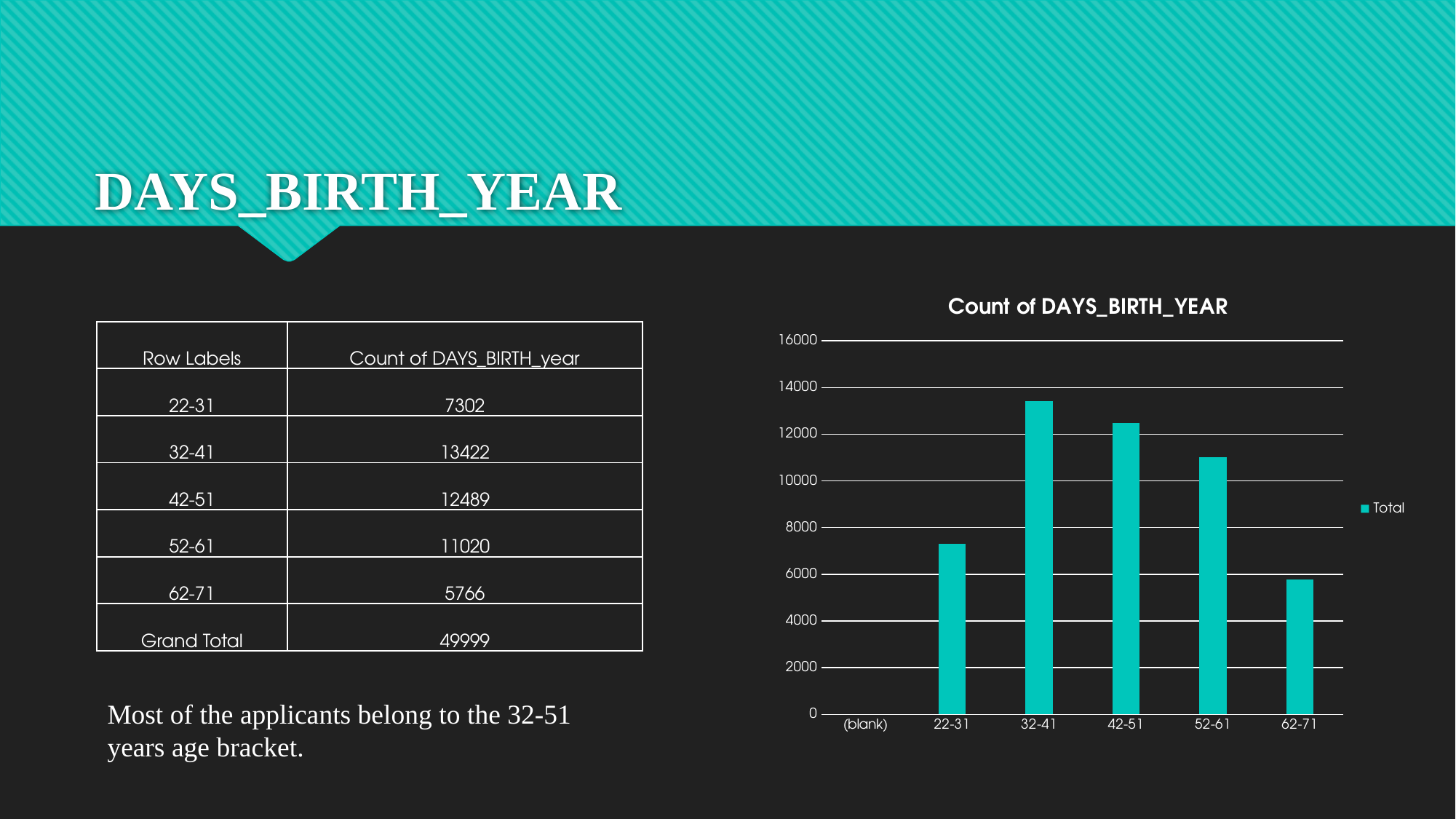

# DAYS_BIRTH_YEAR

### Chart: Count of DAYS_BIRTH_YEAR

| Category | Total |
|---|---|
| (blank) | None |
| 22-31 | 7302.0 |
| 32-41 | 13422.0 |
| 42-51 | 12489.0 |
| 52-61 | 11020.0 |
| 62-71 | 5766.0 |
| Row Labels | Count of DAYS\_BIRTH\_year |
| --- | --- |
| 22-31 | 7302 |
| 32-41 | 13422 |
| 42-51 | 12489 |
| 52-61 | 11020 |
| 62-71 | 5766 |
| Grand Total | 49999 |
Most of the applicants belong to the 32-51 years age bracket.